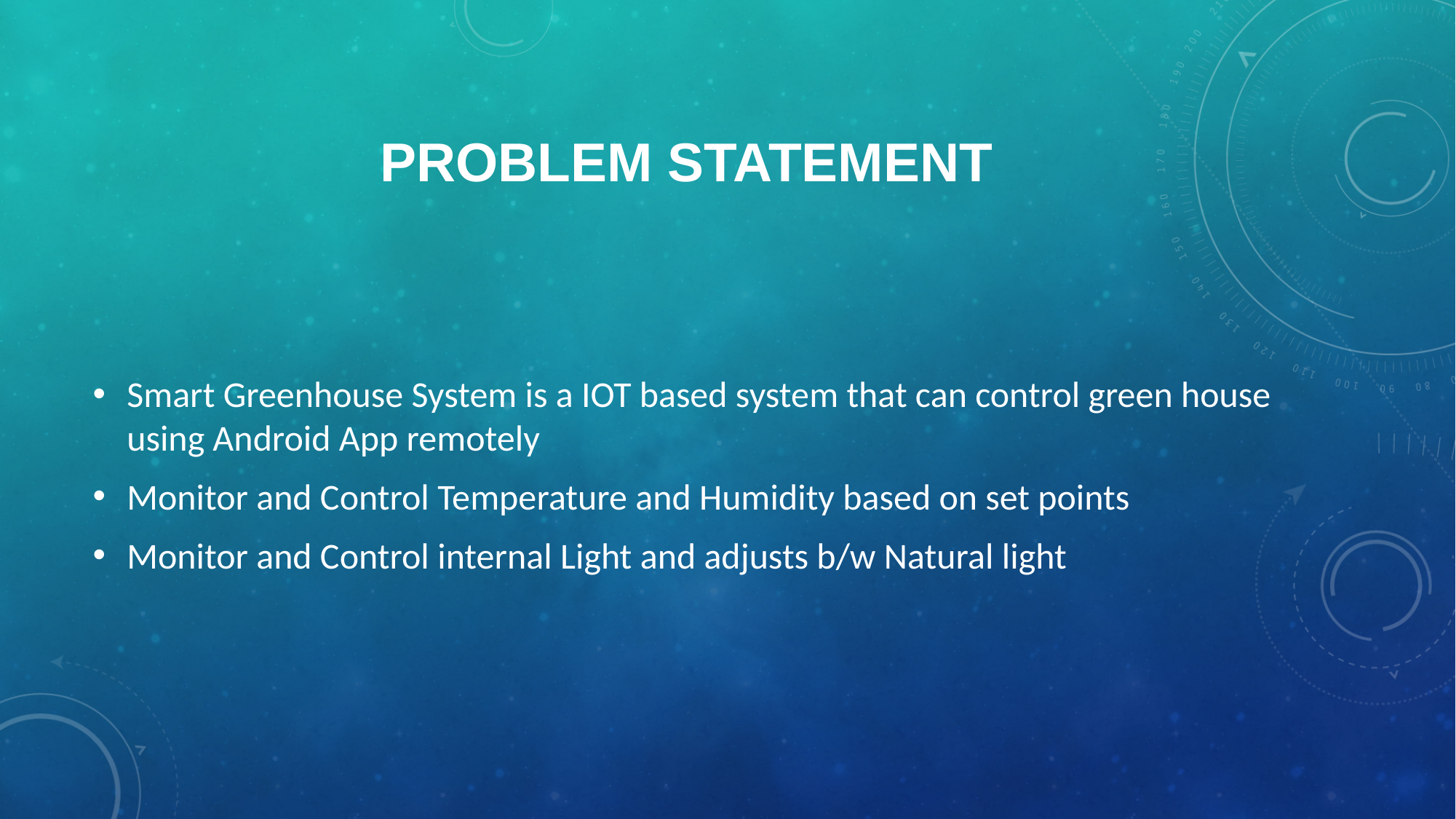

# Problem Statement
Smart Greenhouse System is a IOT based system that can control green house using Android App remotely
Monitor and Control Temperature and Humidity based on set points
Monitor and Control internal Light and adjusts b/w Natural light